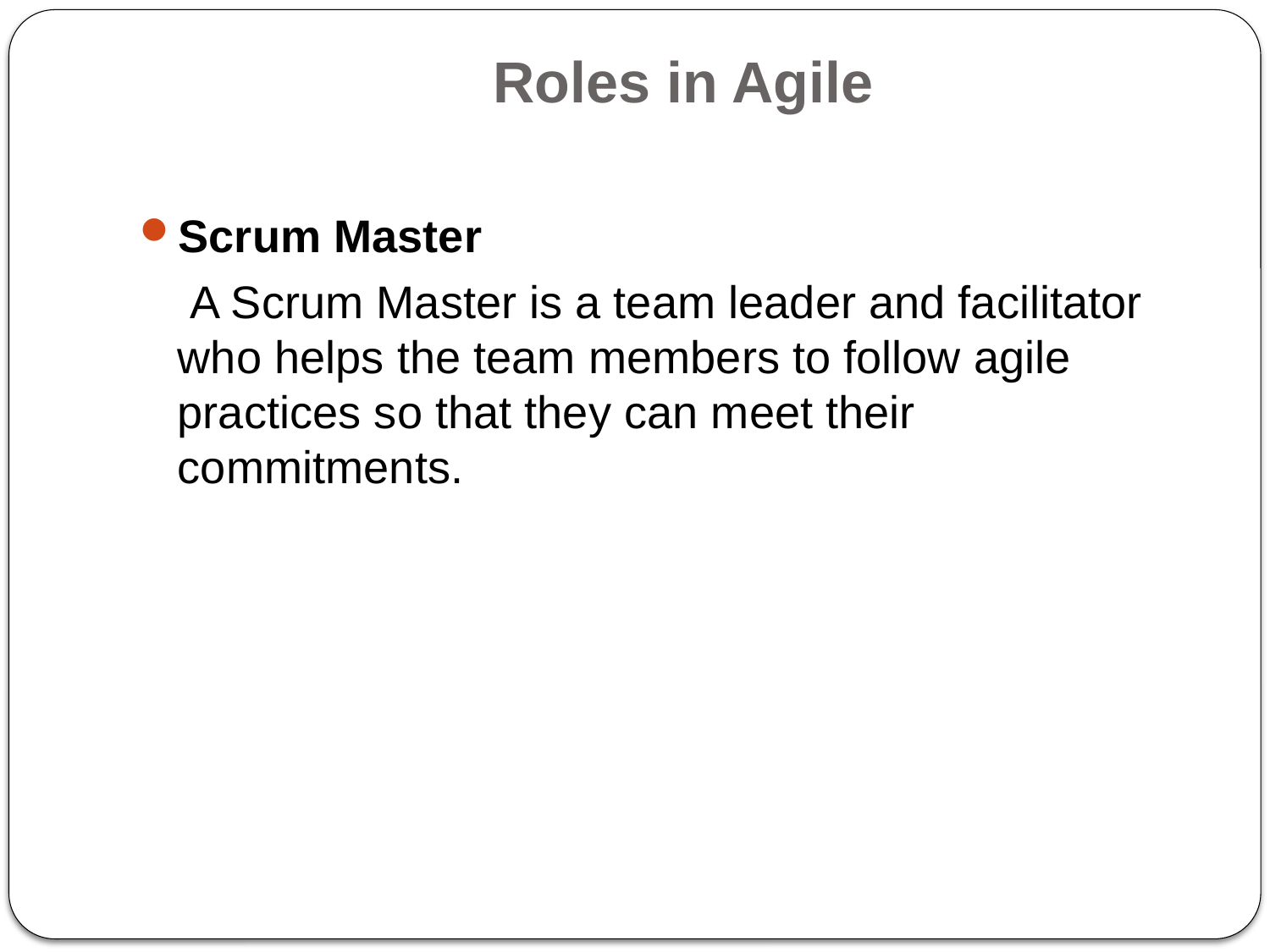

# Roles in Agile
Scrum Master
    A Scrum Master is a team leader and facilitator who helps the team members to follow agile practices so that they can meet their commitments.